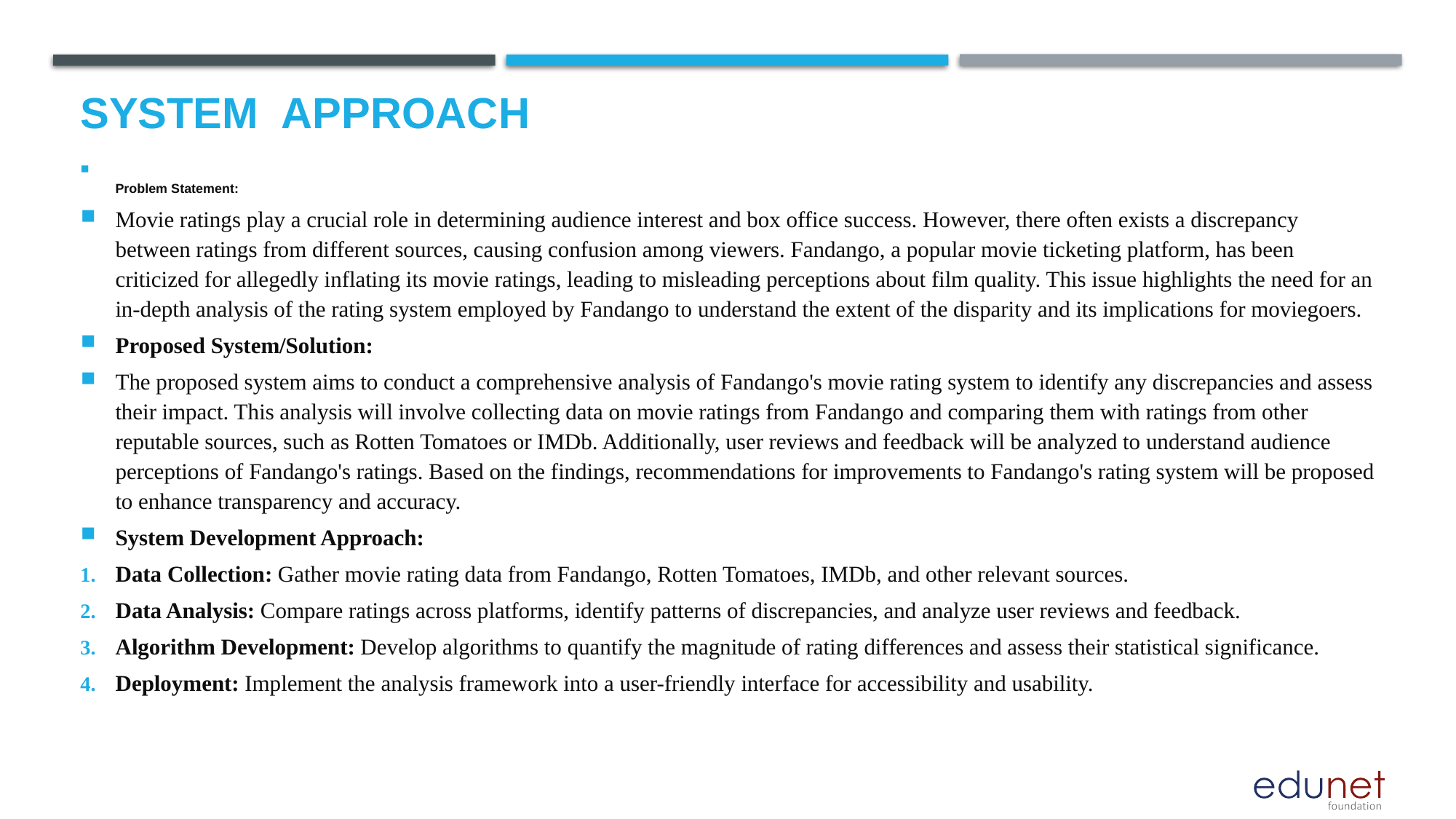

# System  Approach
Problem Statement:
Movie ratings play a crucial role in determining audience interest and box office success. However, there often exists a discrepancy between ratings from different sources, causing confusion among viewers. Fandango, a popular movie ticketing platform, has been criticized for allegedly inflating its movie ratings, leading to misleading perceptions about film quality. This issue highlights the need for an in-depth analysis of the rating system employed by Fandango to understand the extent of the disparity and its implications for moviegoers.
Proposed System/Solution:
The proposed system aims to conduct a comprehensive analysis of Fandango's movie rating system to identify any discrepancies and assess their impact. This analysis will involve collecting data on movie ratings from Fandango and comparing them with ratings from other reputable sources, such as Rotten Tomatoes or IMDb. Additionally, user reviews and feedback will be analyzed to understand audience perceptions of Fandango's ratings. Based on the findings, recommendations for improvements to Fandango's rating system will be proposed to enhance transparency and accuracy.
System Development Approach:
Data Collection: Gather movie rating data from Fandango, Rotten Tomatoes, IMDb, and other relevant sources.
Data Analysis: Compare ratings across platforms, identify patterns of discrepancies, and analyze user reviews and feedback.
Algorithm Development: Develop algorithms to quantify the magnitude of rating differences and assess their statistical significance.
Deployment: Implement the analysis framework into a user-friendly interface for accessibility and usability.